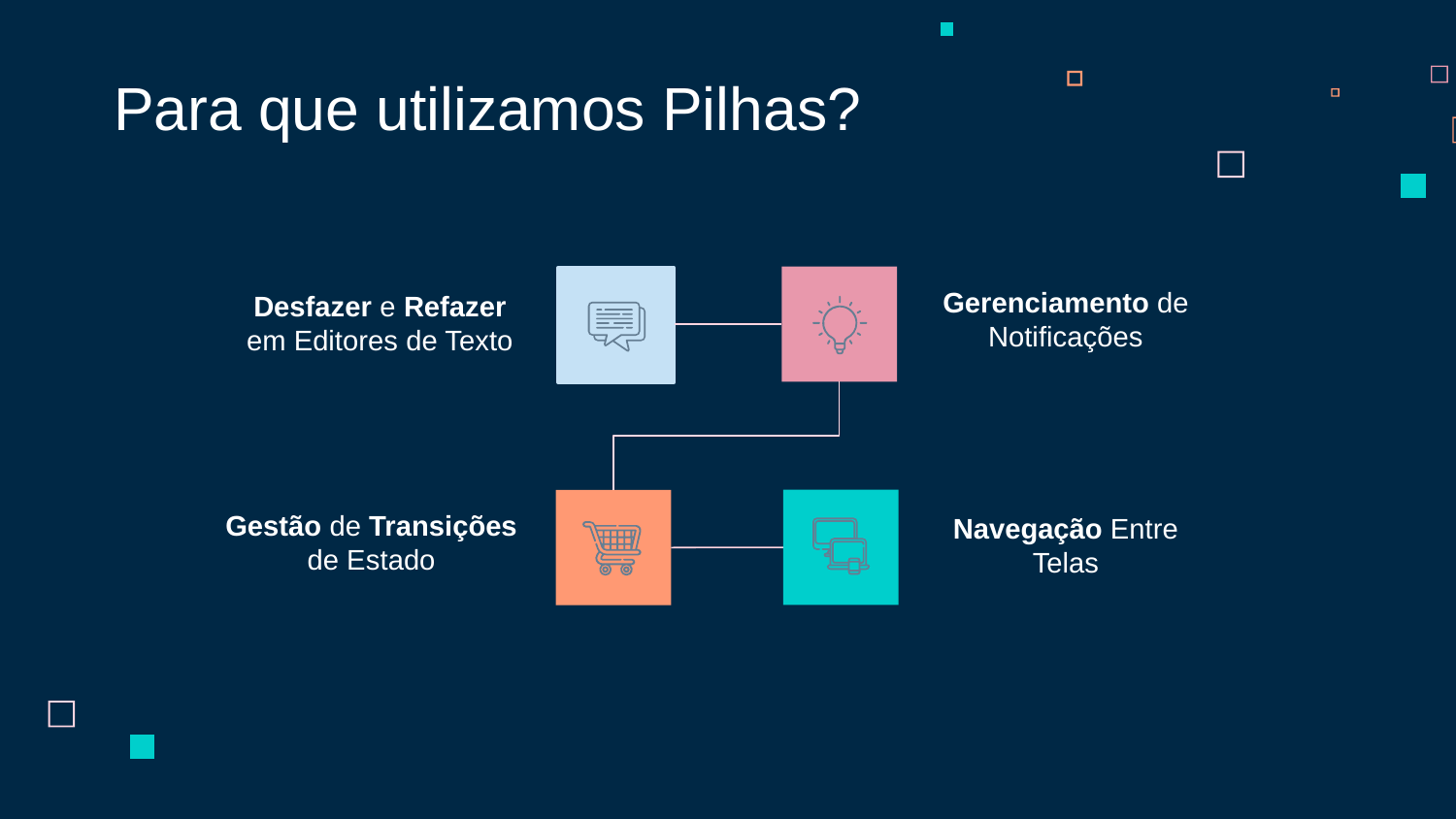

Para que utilizamos Pilhas?

Gerenciamento de Notificações
Desfazer e Refazer em Editores de Texto

Gestão de Transições de Estado
Navegação Entre Telas